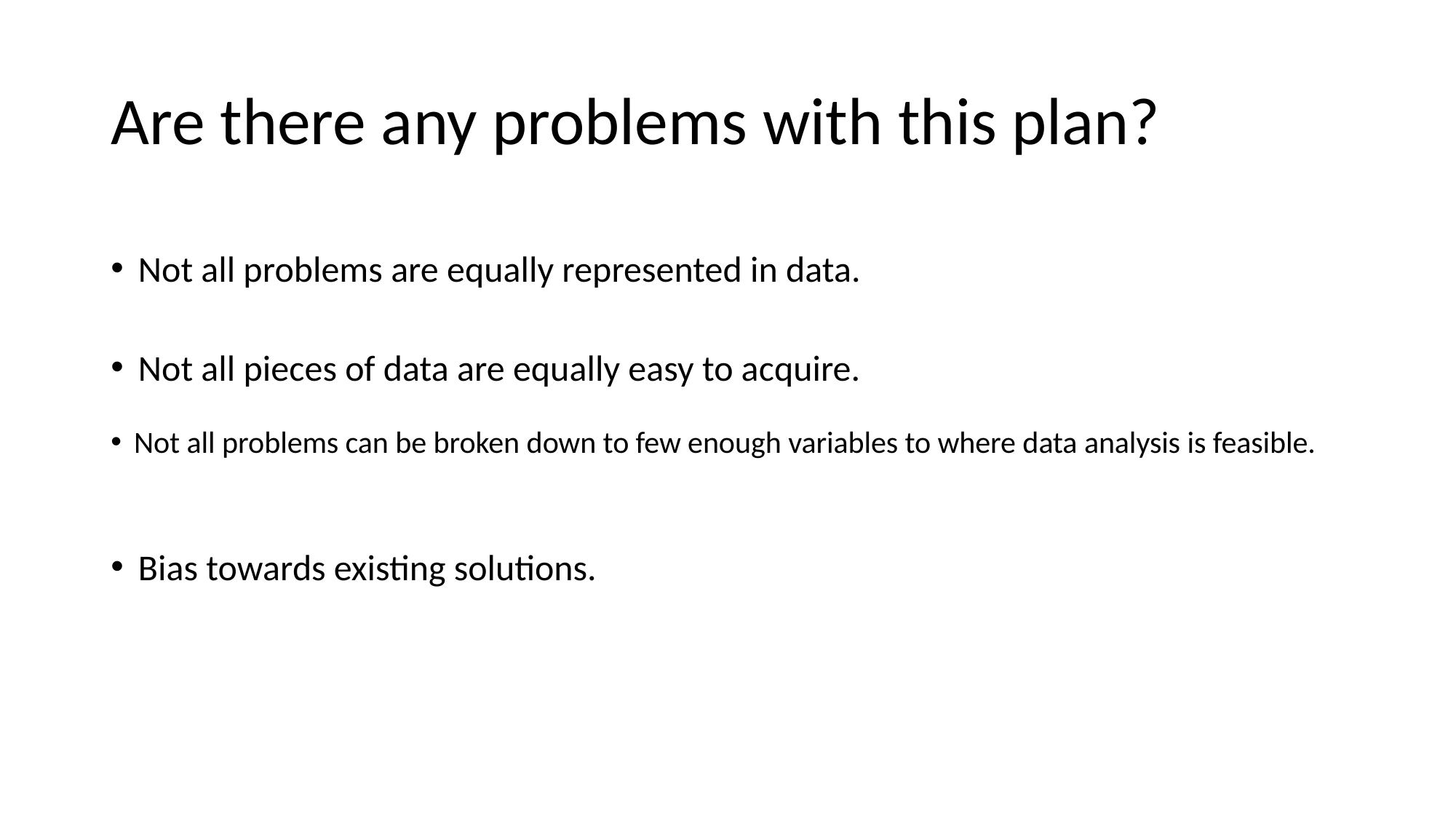

# Are there any problems with this plan?
Not all problems are equally represented in data.
Not all pieces of data are equally easy to acquire.
Not all problems can be broken down to few enough variables to where data analysis is feasible.
Bias towards existing solutions.